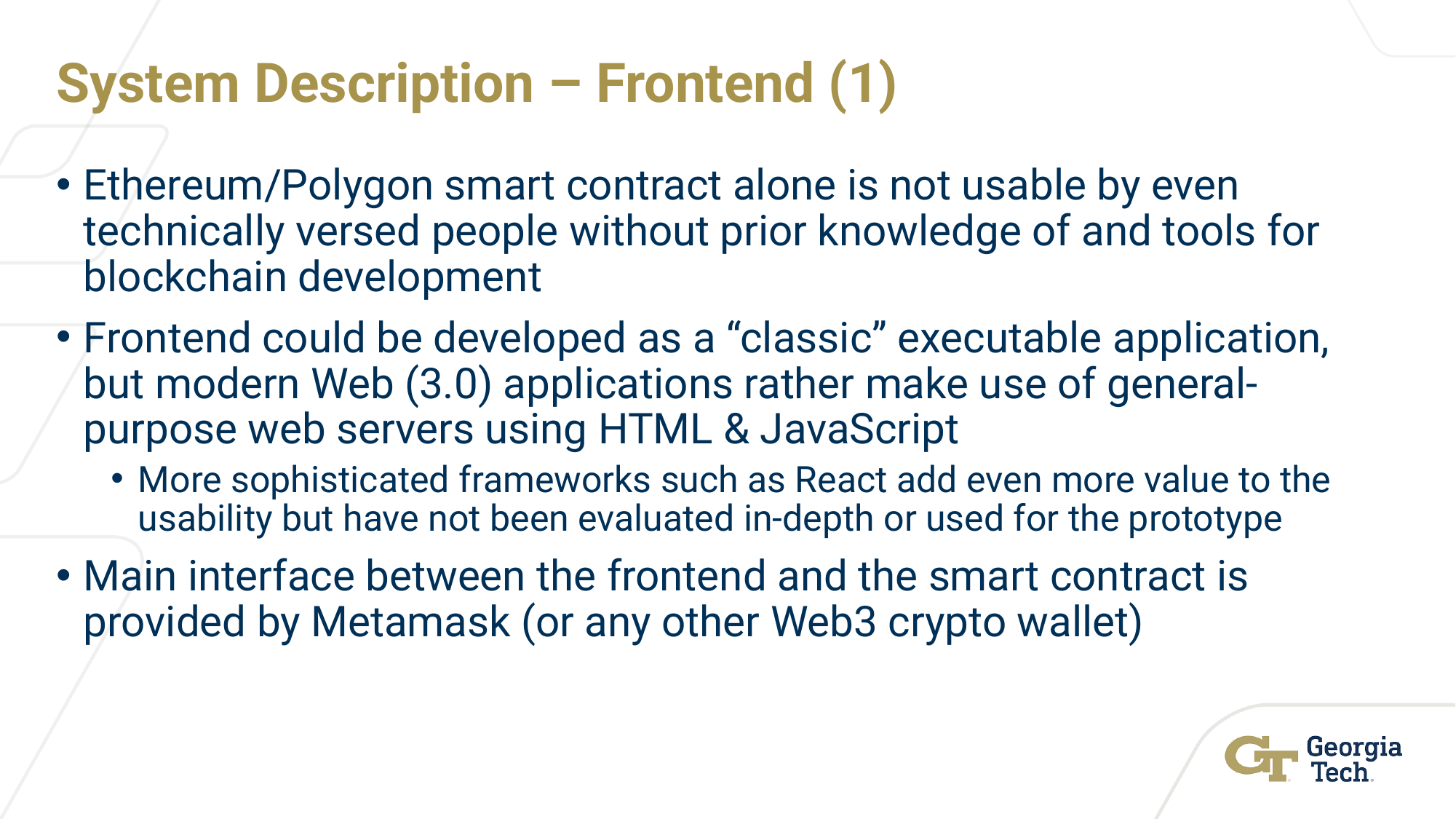

# System Description – Frontend (1)
Ethereum/Polygon smart contract alone is not usable by even technically versed people without prior knowledge of and tools for blockchain development
Frontend could be developed as a “classic” executable application, but modern Web (3.0) applications rather make use of general-purpose web servers using HTML & JavaScript
More sophisticated frameworks such as React add even more value to the usability but have not been evaluated in-depth or used for the prototype
Main interface between the frontend and the smart contract is provided by Metamask (or any other Web3 crypto wallet)